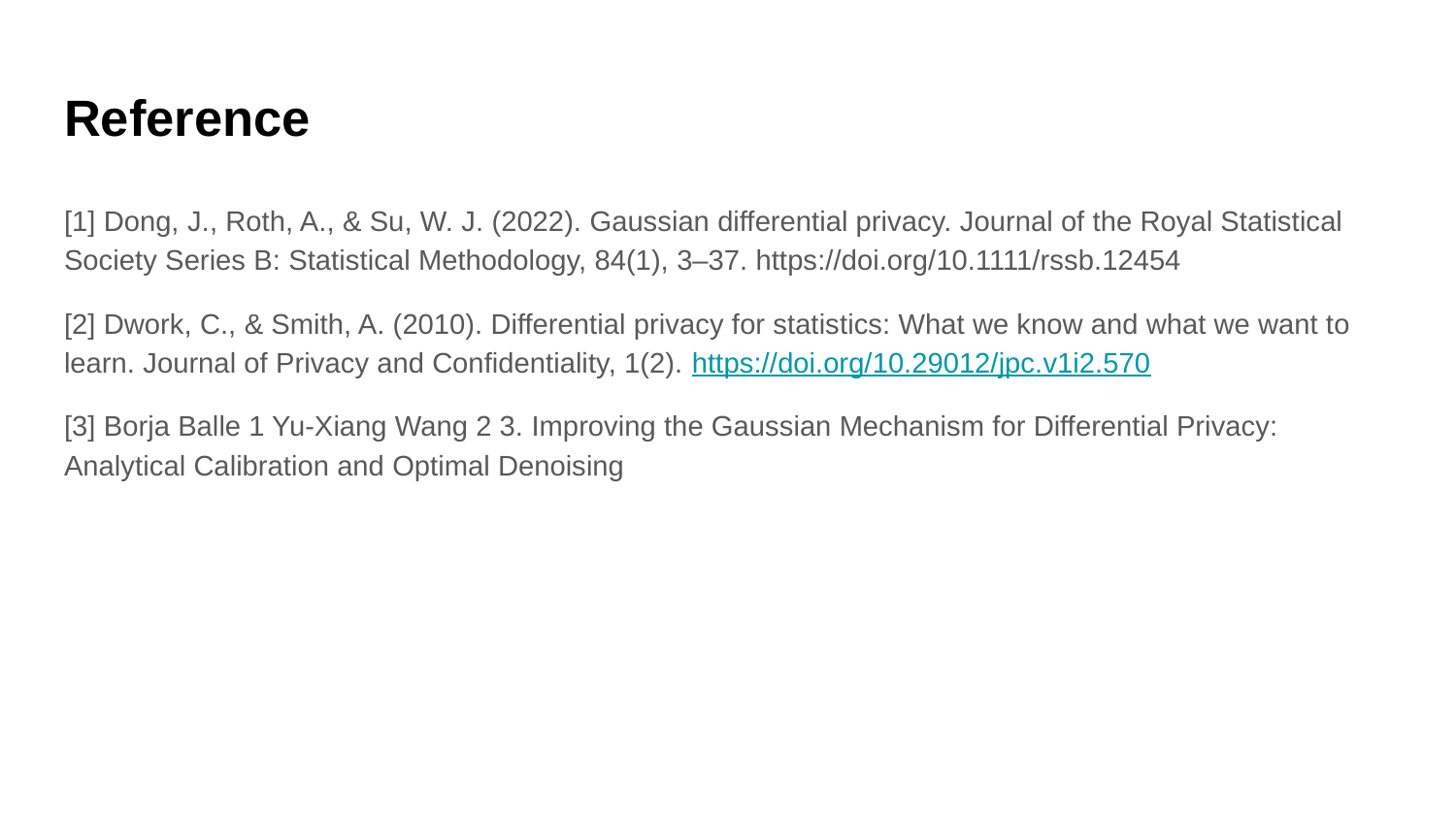

# Reference
[1] Dong, J., Roth, A., & Su, W. J. (2022). Gaussian differential privacy. Journal of the Royal Statistical Society Series B: Statistical Methodology, 84(1), 3–37. https://doi.org/10.1111/rssb.12454
[2] Dwork, C., & Smith, A. (2010). Differential privacy for statistics: What we know and what we want to learn. Journal of Privacy and Confidentiality, 1(2). https://doi.org/10.29012/jpc.v1i2.570
[3] Borja Balle 1 Yu-Xiang Wang 2 3. Improving the Gaussian Mechanism for Differential Privacy: Analytical Calibration and Optimal Denoising